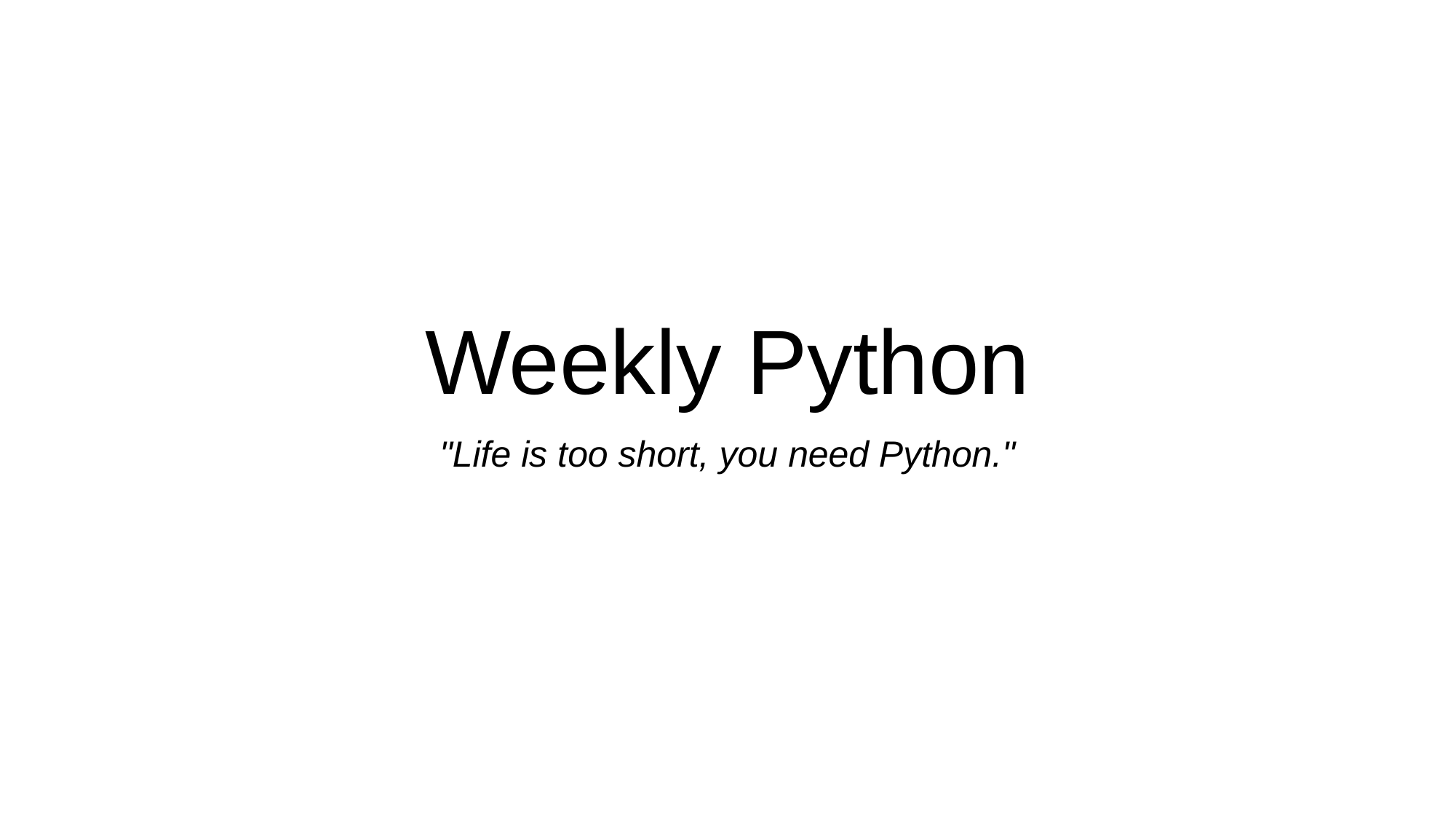

# Weekly Python
"Life is too short, you need Python."